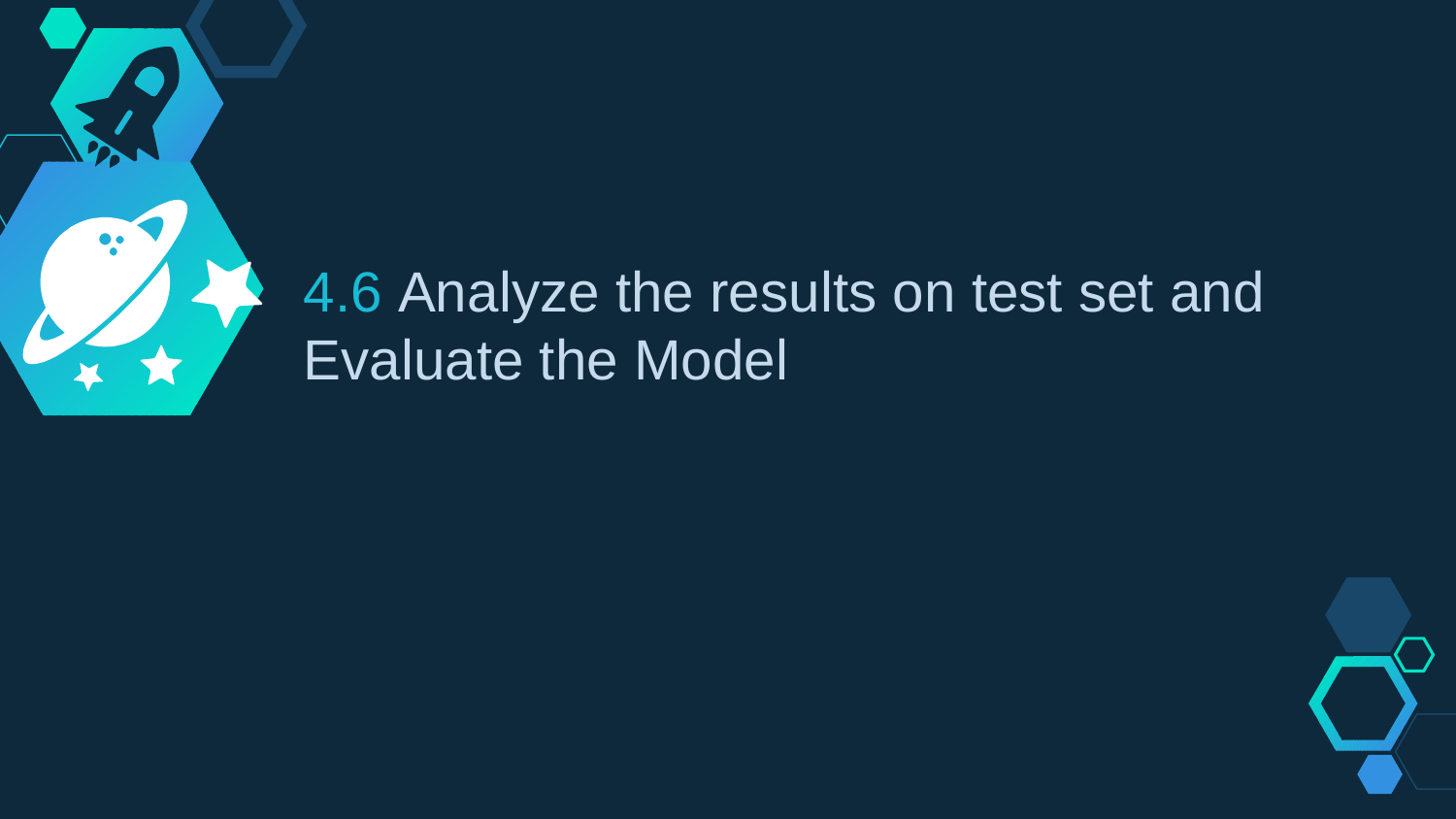

4.6 Analyze the results on test set and Evaluate the Model